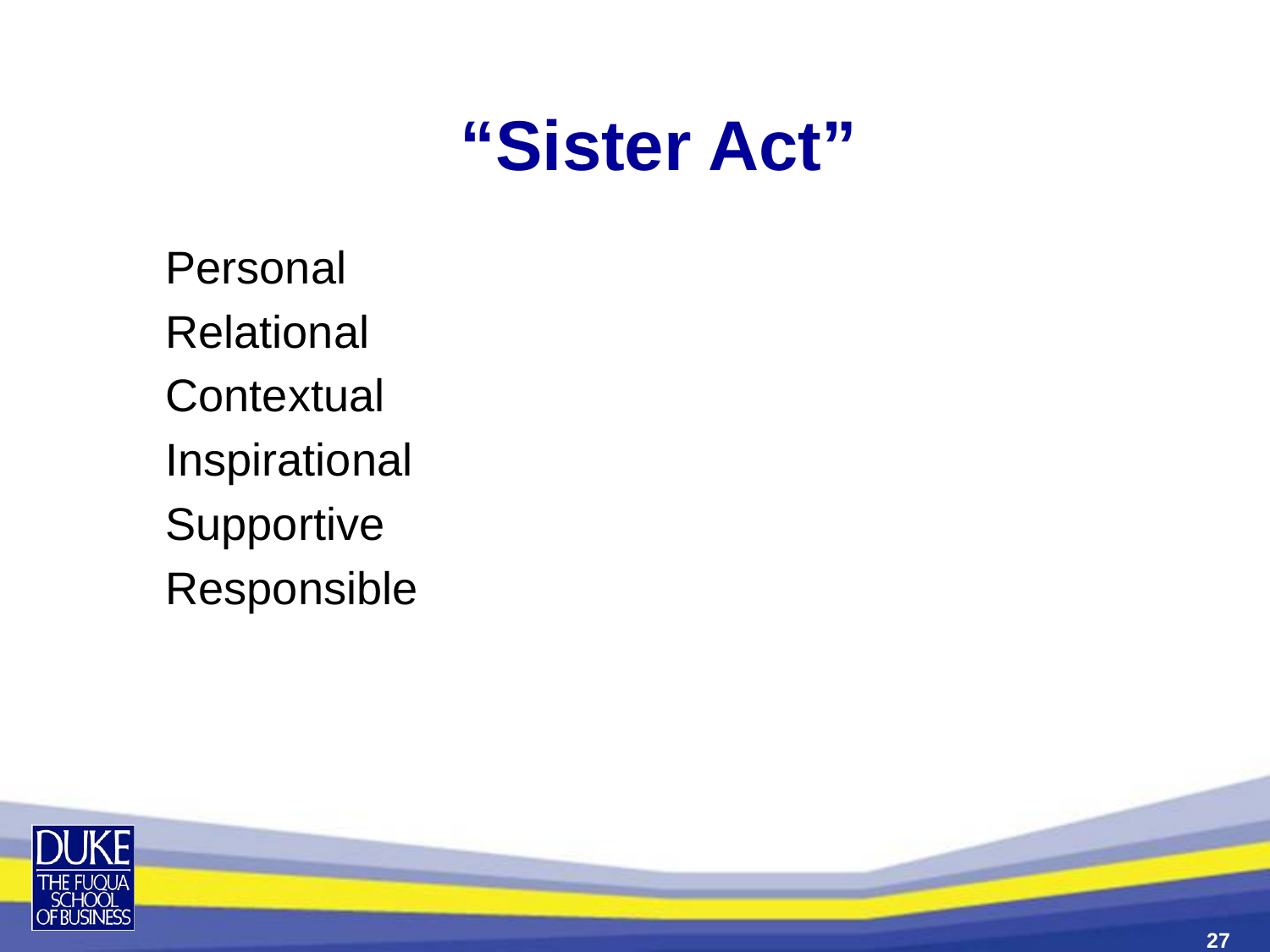

# “Sister Act”
Personal
Relational
Contextual
Inspirational
Supportive
Responsible

27